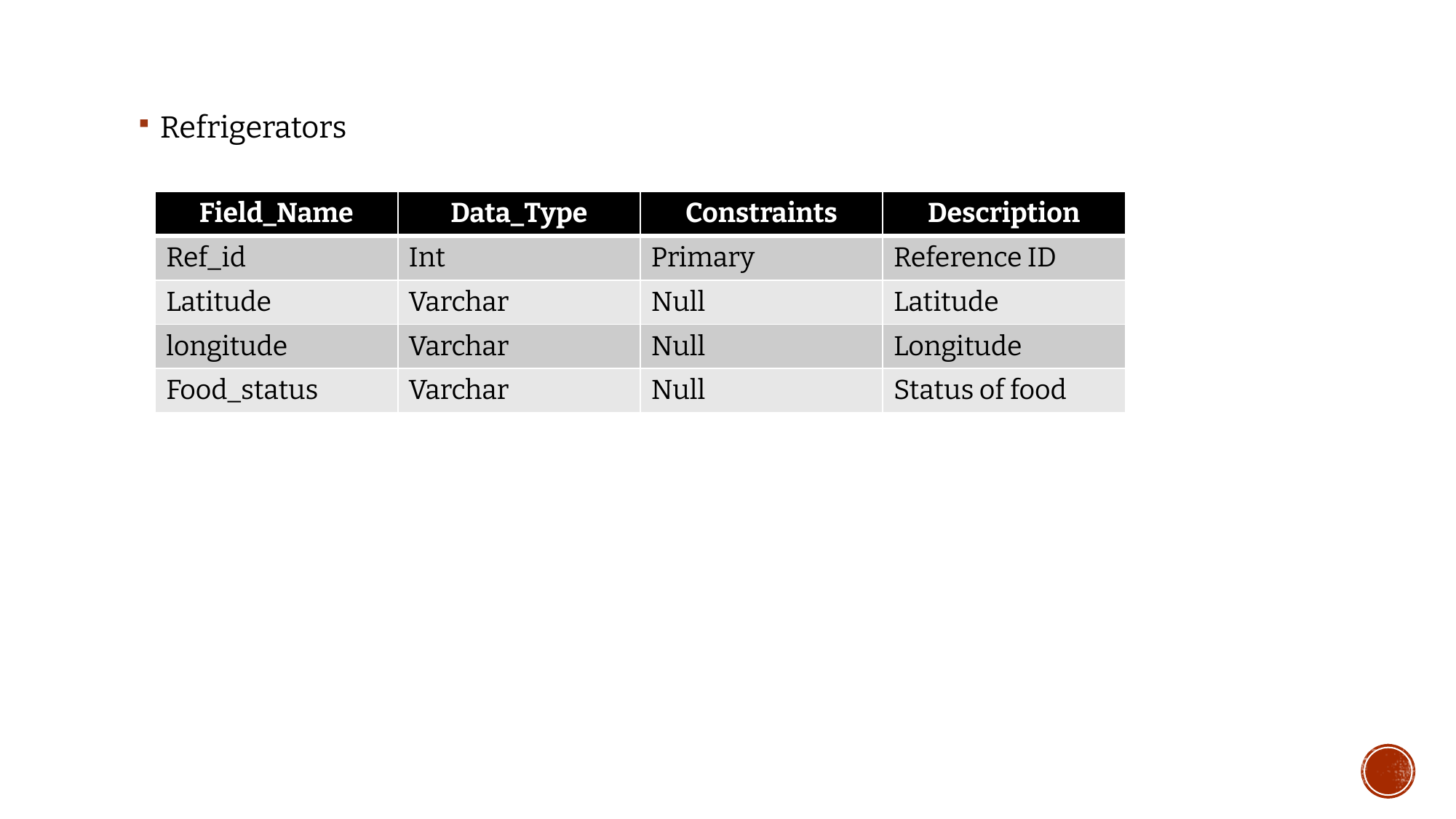

Refrigerators
| Field\_Name | Data\_Type | Constraints | Description |
| --- | --- | --- | --- |
| Ref\_id | Int | Primary | Reference ID |
| Latitude | Varchar | Null | Latitude |
| longitude | Varchar | Null | Longitude |
| Food\_status | Varchar | Null | Status of food |